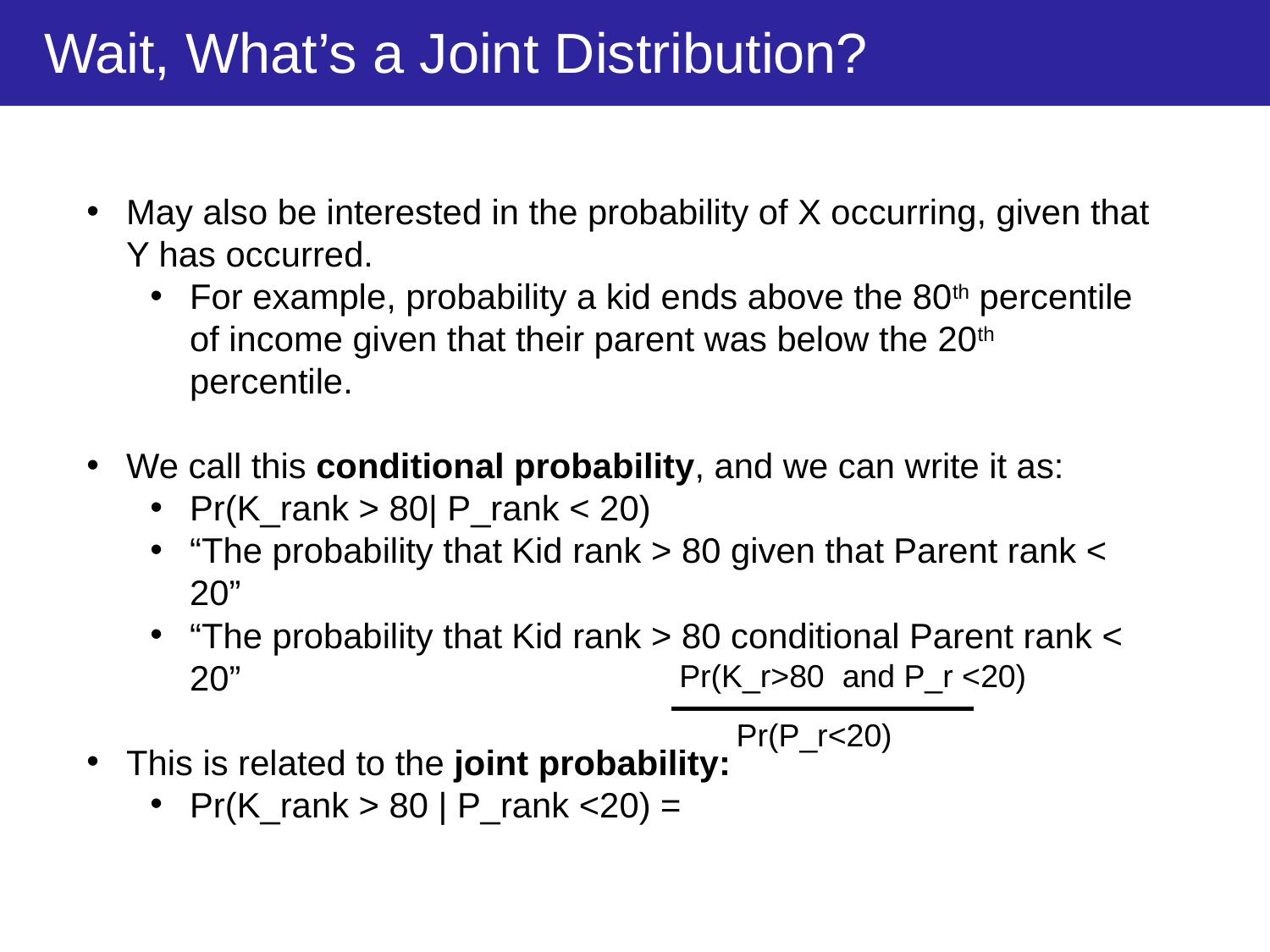

Wait, What’s a Joint Distribution?
May also be interested in the probability of X occurring, given that Y has occurred.
For example, probability a kid ends above the 80th percentile of income given that their parent was below the 20th percentile.
We call this conditional probability, and we can write it as:
Pr(K_rank > 80| P_rank < 20)
“The probability that Kid rank > 80 given that Parent rank < 20”
“The probability that Kid rank > 80 conditional Parent rank < 20”

This is related to the joint probability:
Pr(K_rank > 80 | P_rank <20) =

Pr(K_r>80  and P_r <20)
Pr(P_r<20)